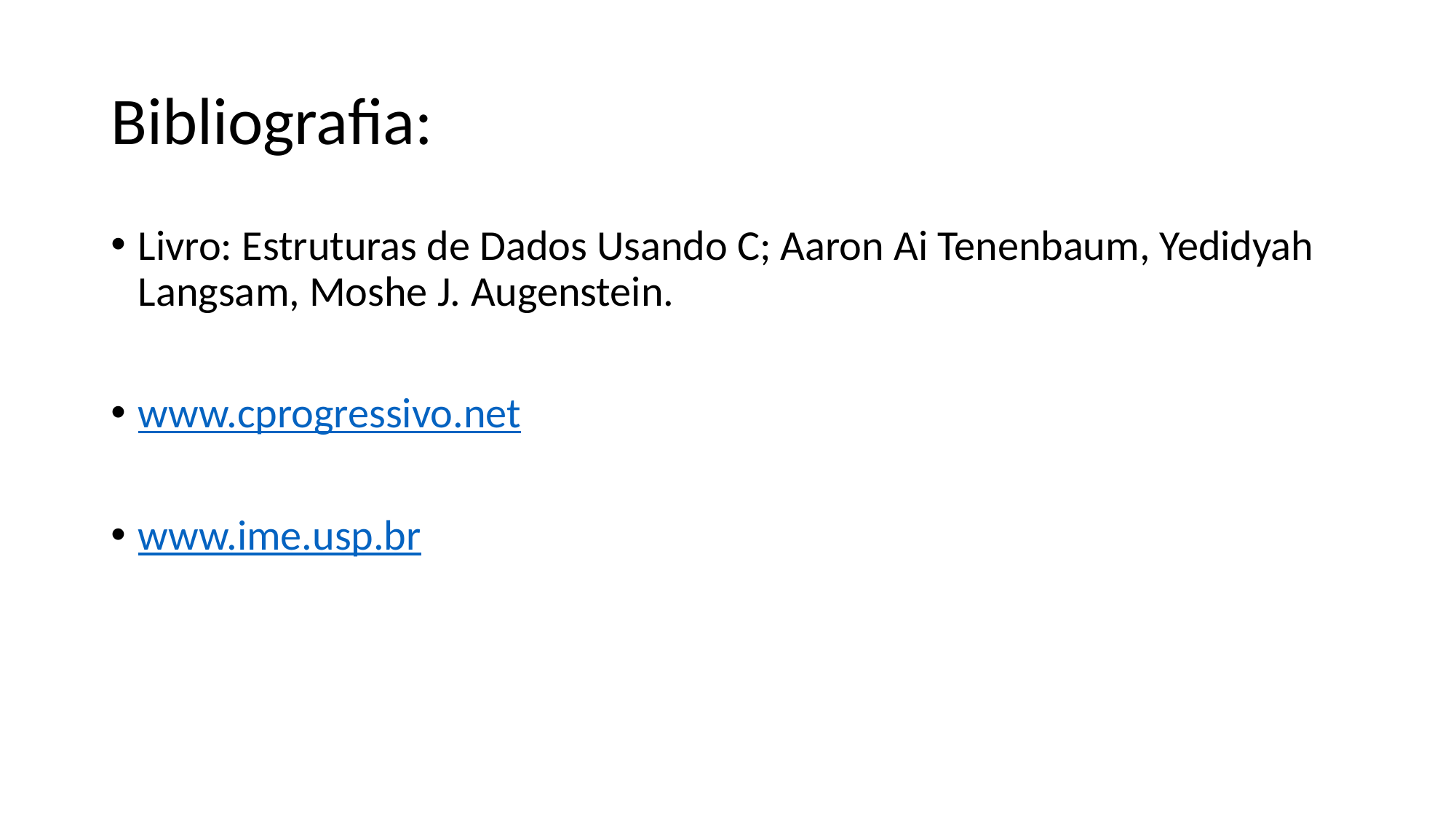

# Bibliografia:
Livro: Estruturas de Dados Usando C; Aaron Ai Tenenbaum, Yedidyah Langsam, Moshe J. Augenstein.

www.cprogressivo.net

www.ime.usp.br